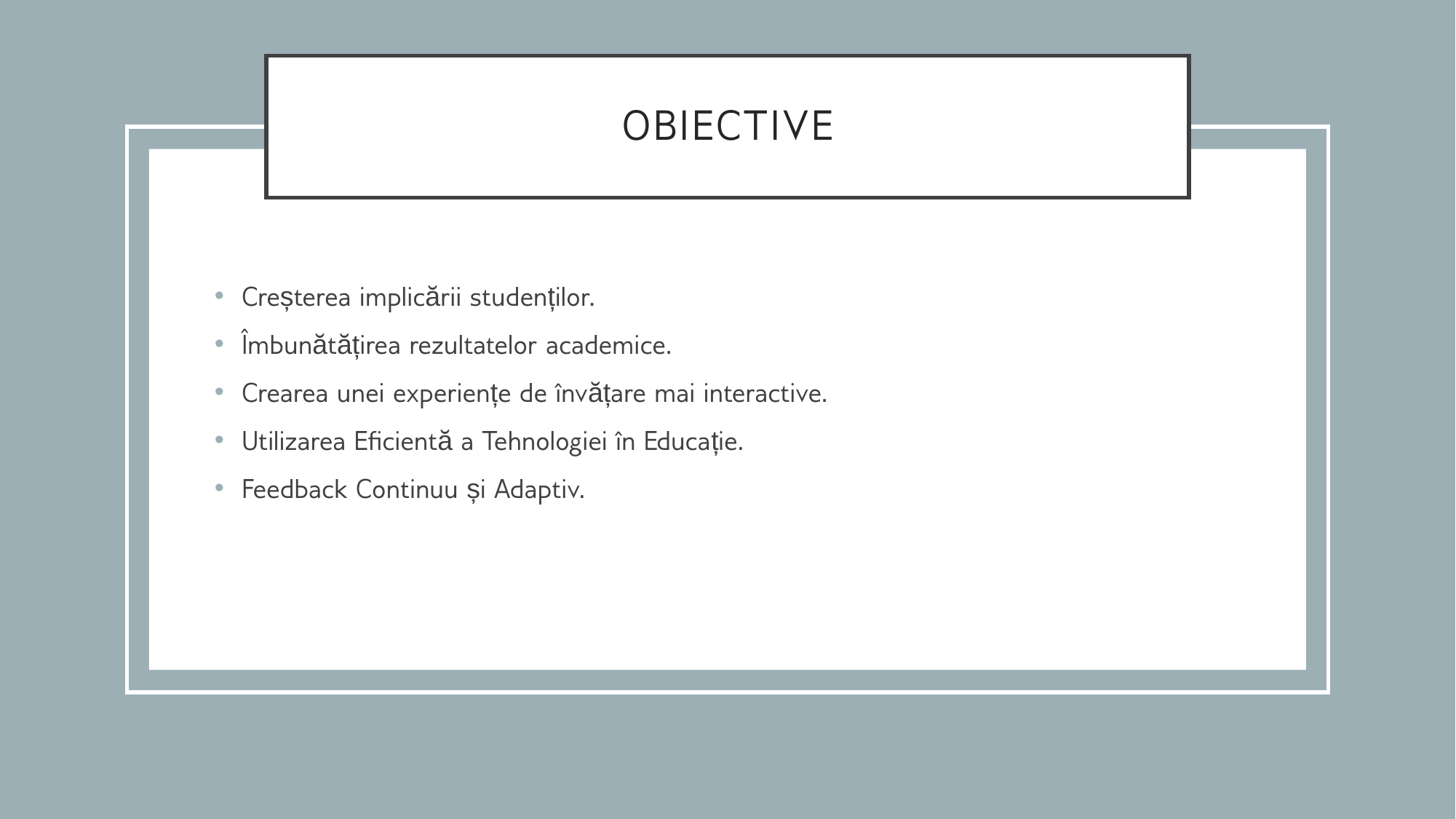

# obiective

Creșterea implicării studenților.
Îmbunătățirea rezultatelor academice.
Crearea unei experiențe de învățare mai interactive.
Utilizarea Eficientă a Tehnologiei în Educație.
Feedback Continuu și Adaptiv.